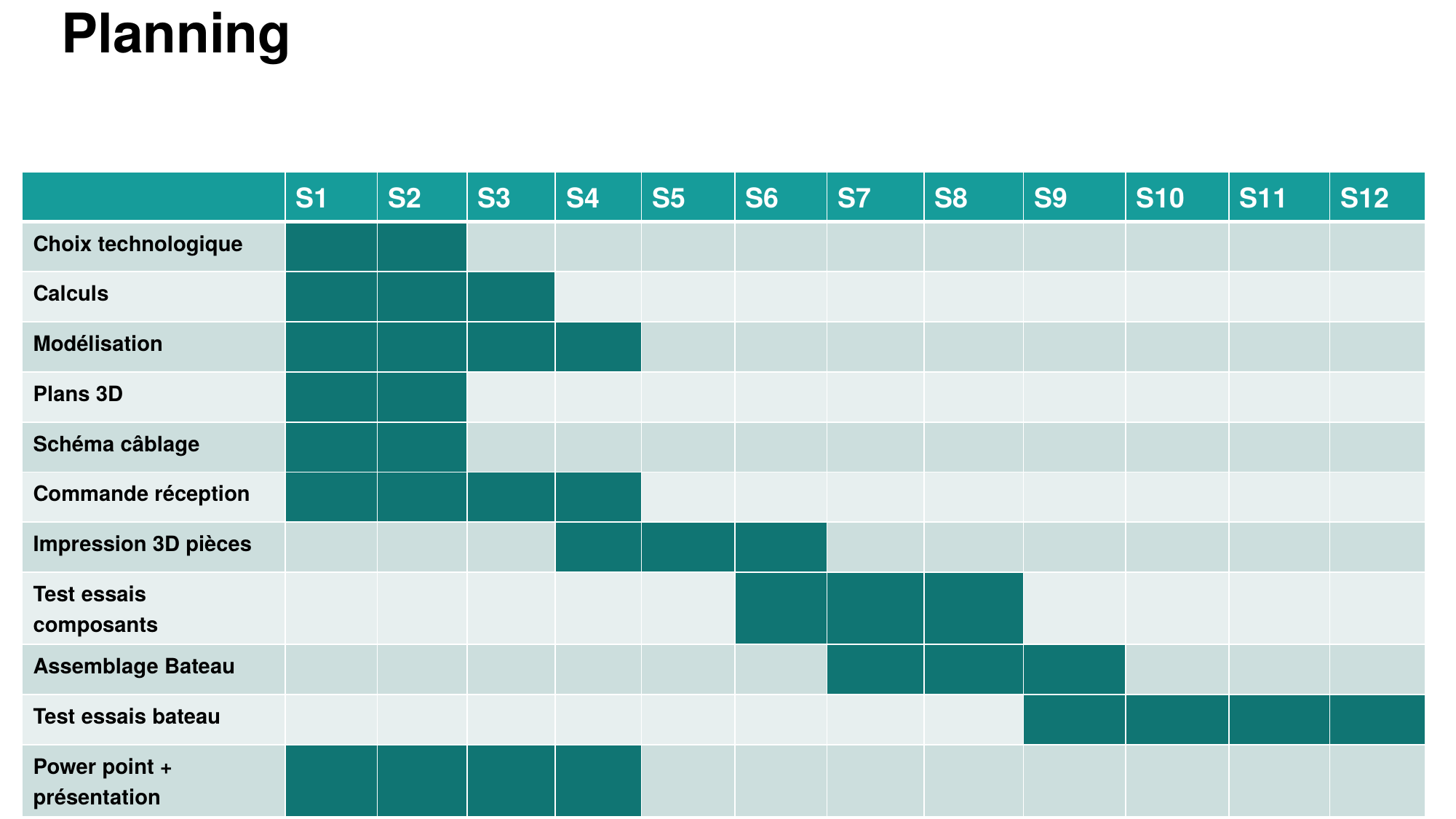

# Planning
|  | S1 | S2 | S3 | S4 | S5 | S6 | S7 | S8 | S9 | S10 | S11 | S12 |
| --- | --- | --- | --- | --- | --- | --- | --- | --- | --- | --- | --- | --- |
| Choix technologique |  |  |  |  |  |  |  |  |  |  |  |  |
| Calculs |  |  |  |  |  |  |  |  |  |  |  |  |
| Modélisation |  |  |  |  |  |  |  |  |  |  |  |  |
| Plans 3D |  |  |  |  |  |  |  |  |  |  |  |  |
| Schéma câblage |  |  |  |  |  |  |  |  |  |  |  |  |
| Commande réception |  |  |  |  |  |  |  |  |  |  |  |  |
| Impression 3D pièces |  |  |  |  |  |  |  |  |  |  |  |  |
| Test essais composants |  |  |  |  |  |  |  |  |  |  |  |  |
| Assemblage Bateau |  |  |  |  |  |  |  |  |  |  |  |  |
| Test essais bateau |  |  |  |  |  |  |  |  |  |  |  |  |
| Power point + présentation |  |  |  |  |  |  |  |  |  |  |  |  |